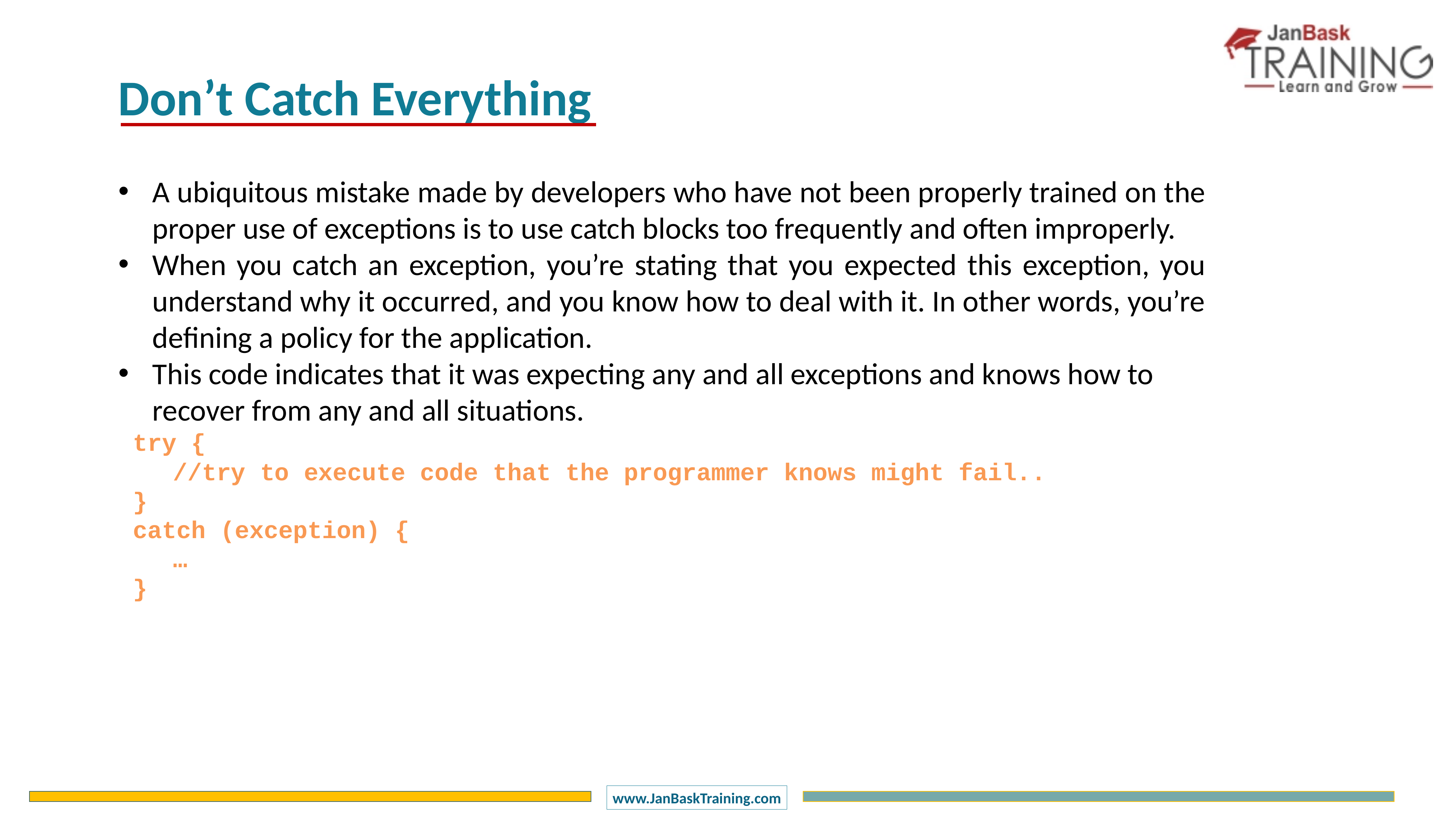

Don’t Catch Everything
A ubiquitous mistake made by developers who have not been properly trained on the proper use of exceptions is to use catch blocks too frequently and often improperly.
When you catch an exception, you’re stating that you expected this exception, you understand why it occurred, and you know how to deal with it. In other words, you’re defining a policy for the application.
This code indicates that it was expecting any and all exceptions and knows how to recover from any and all situations.
 try {
	//try to execute code that the programmer knows might fail..
 }
 catch (exception) {
	…
 }